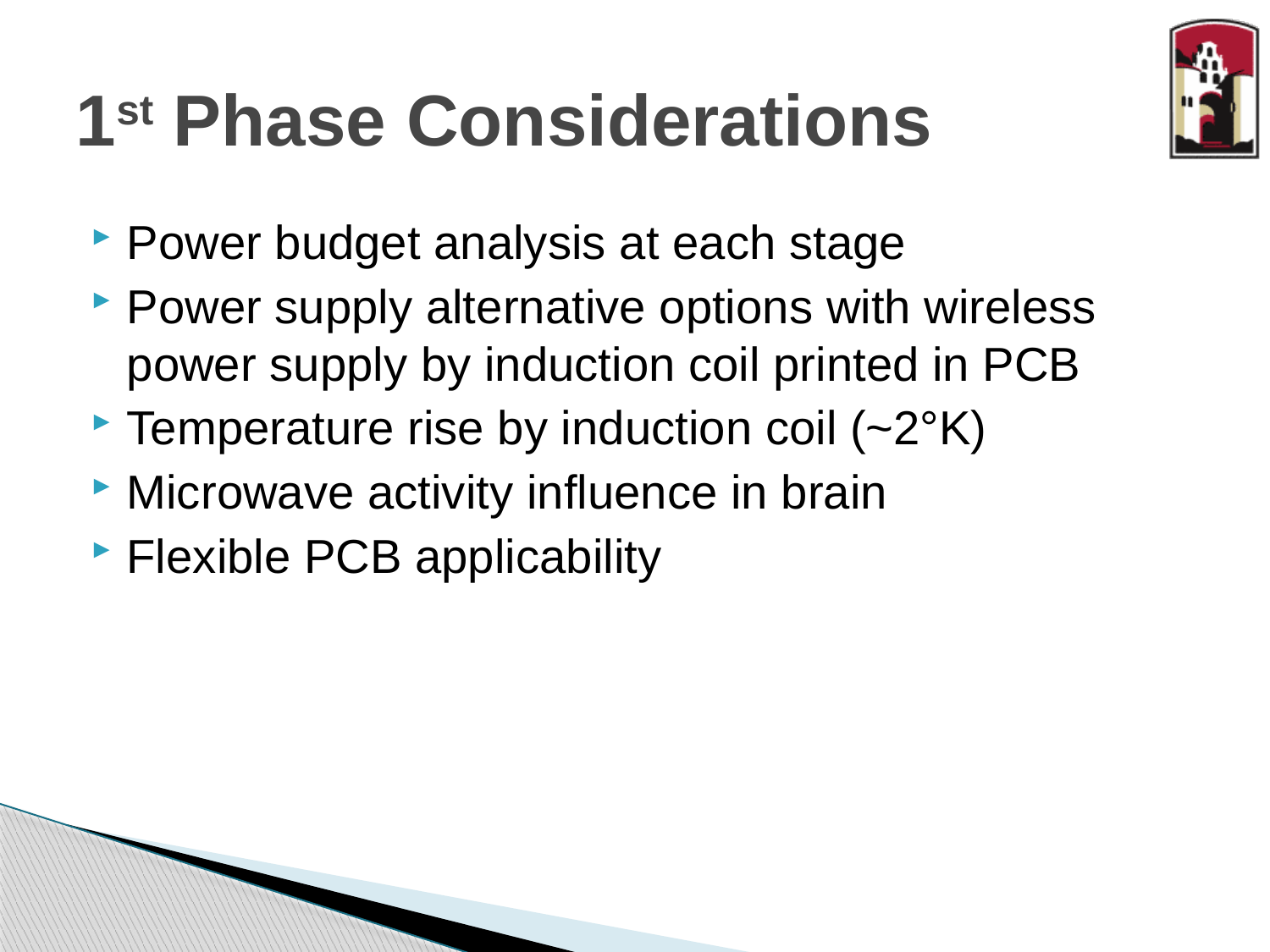

# 1st Phase Considerations
Power budget analysis at each stage
Power supply alternative options with wireless power supply by induction coil printed in PCB
Temperature rise by induction coil (~2°K)
Microwave activity influence in brain
Flexible PCB applicability